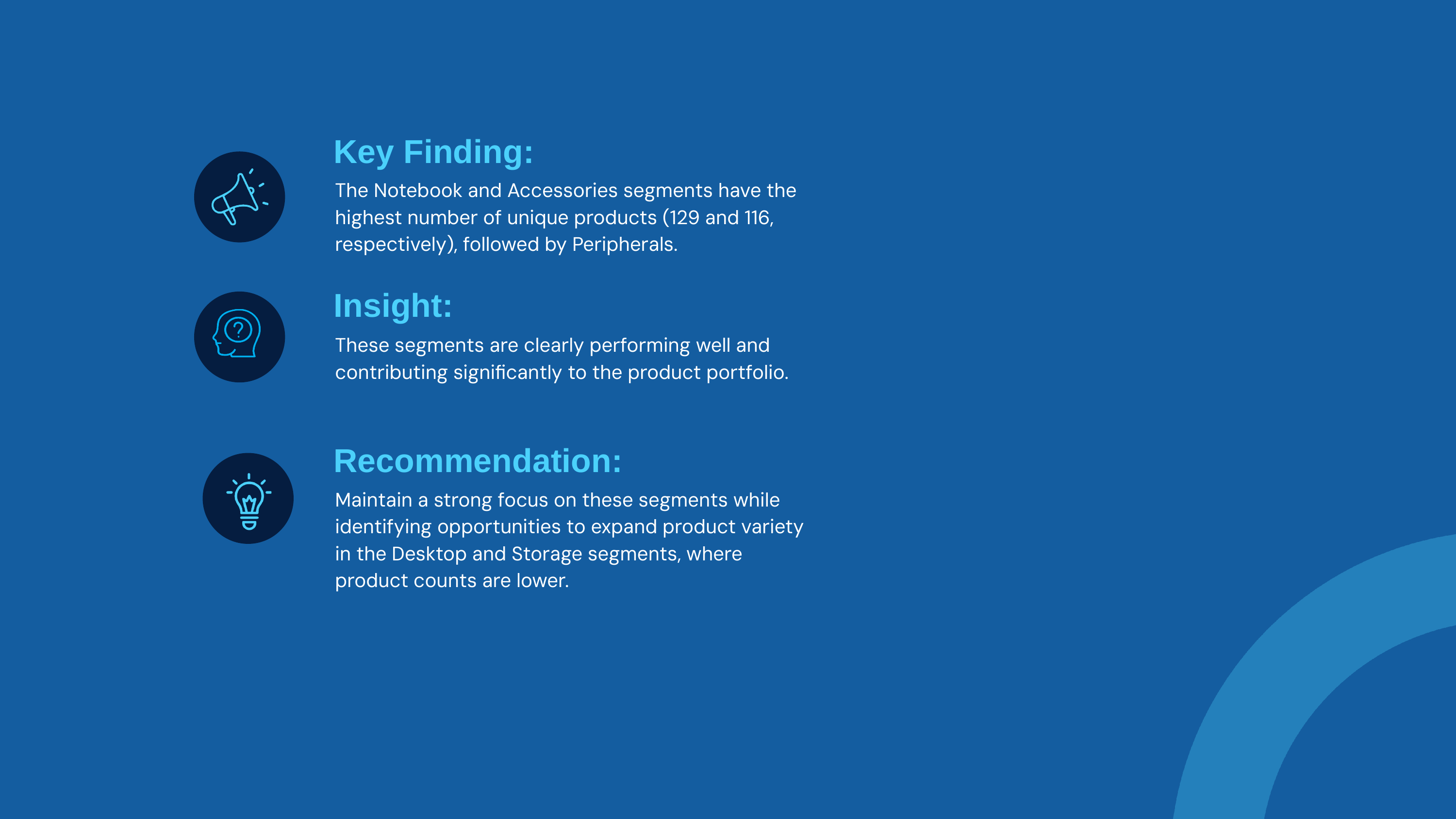

Key Finding:

The Notebook and Accessories segments have the highest number of unique products (129 and 116, respectively), followed by Peripherals.
Insight:

These segments are clearly performing well and contributing significantly to the product portfolio.
Recommendation:

Maintain a strong focus on these segments while identifying opportunities to expand product variety in the Desktop and Storage segments, where product counts are lower.